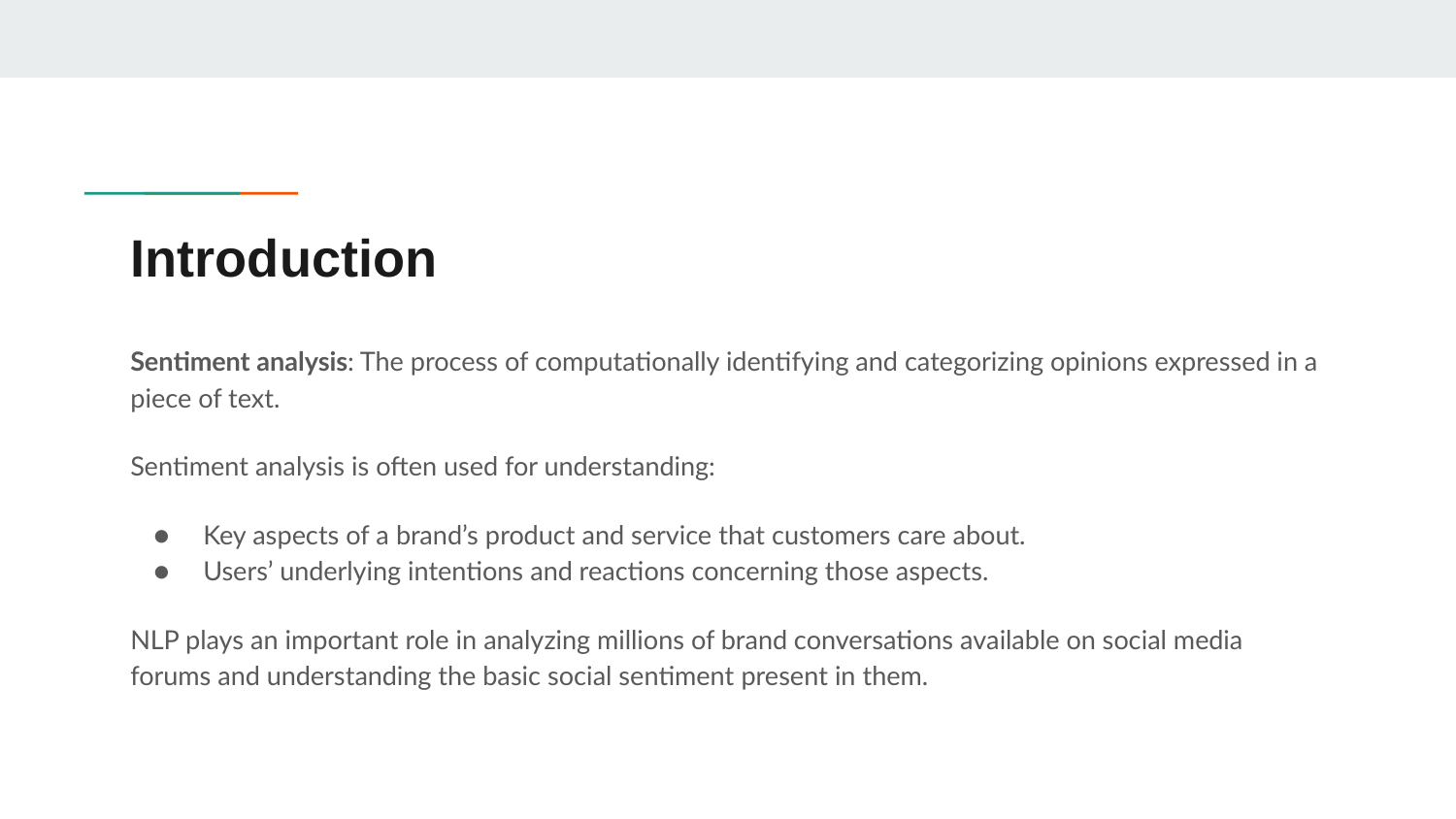

# Introduction
Sentiment analysis: The process of computationally identifying and categorizing opinions expressed in a piece of text.
Sentiment analysis is often used for understanding:
Key aspects of a brand’s product and service that customers care about.
Users’ underlying intentions and reactions concerning those aspects.
NLP plays an important role in analyzing millions of brand conversations available on social media forums and understanding the basic social sentiment present in them.